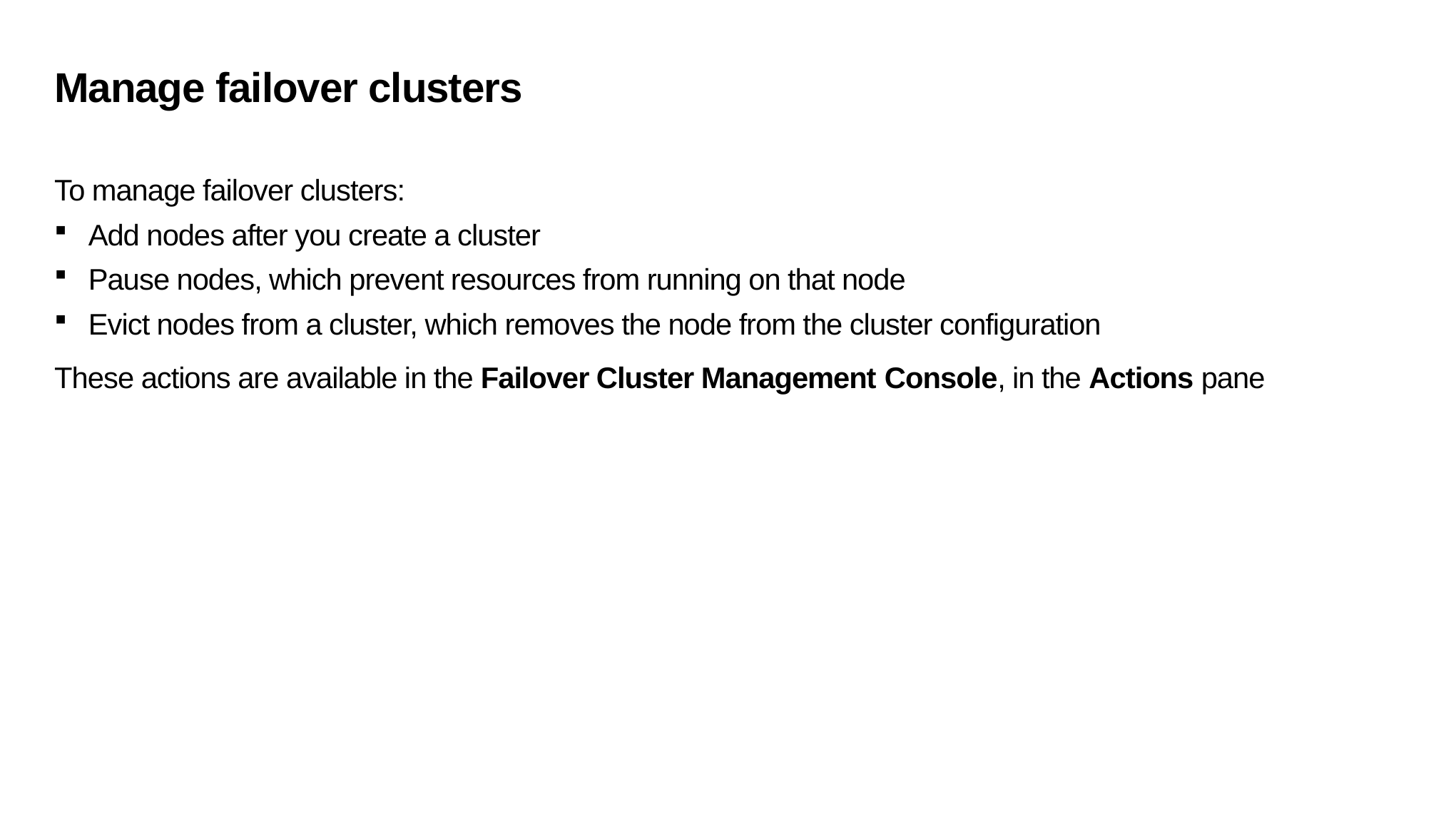

# Manage failover clusters
To manage failover clusters:
Add nodes after you create a cluster
Pause nodes, which prevent resources from running on that node
Evict nodes from a cluster, which removes the node from the cluster configuration
These actions are available in the Failover Cluster Management Console, in the Actions pane